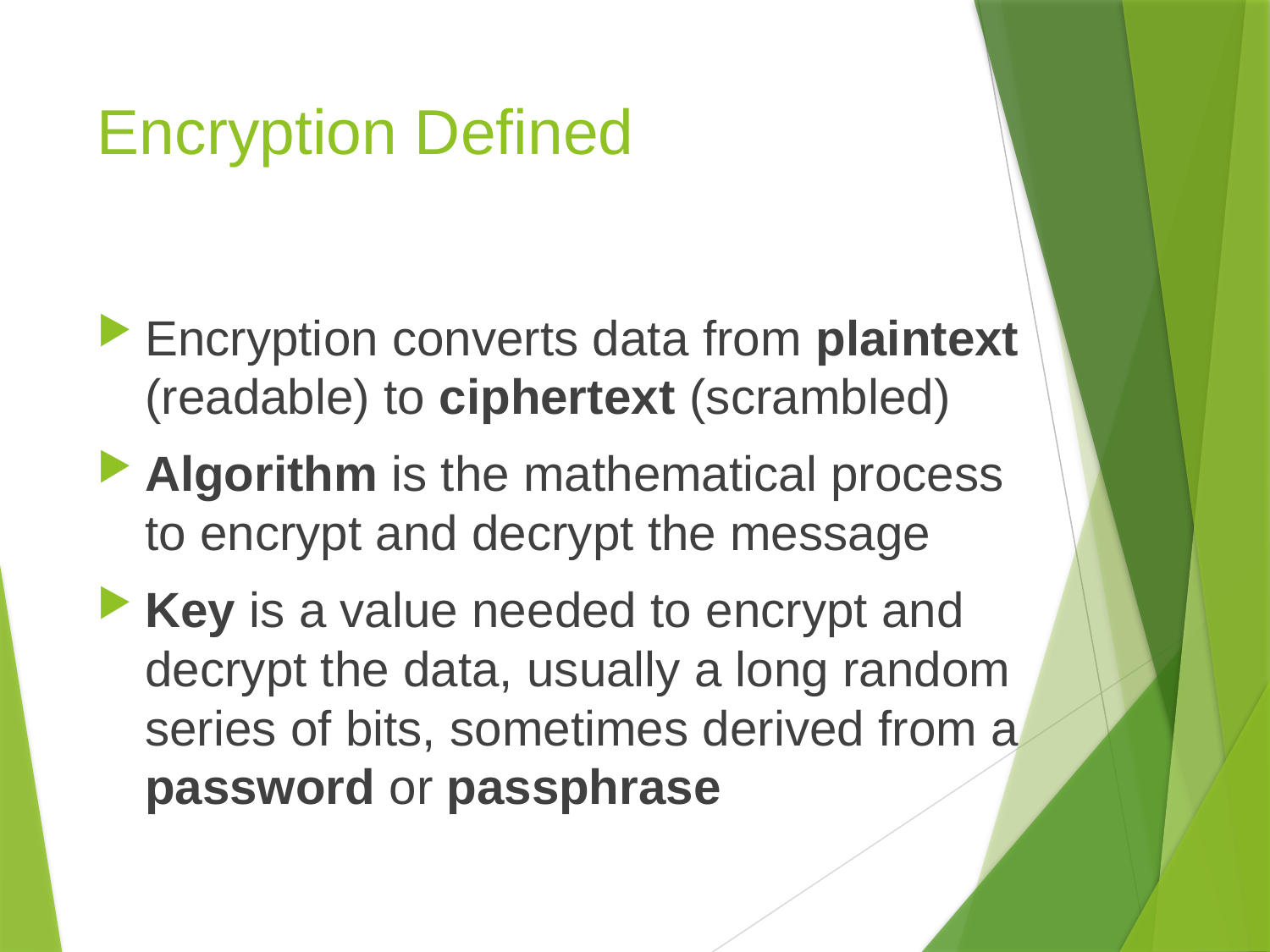

# Encryption Defined
Encryption converts data from plaintext (readable) to ciphertext (scrambled)
Algorithm is the mathematical process to encrypt and decrypt the message
Key is a value needed to encrypt and decrypt the data, usually a long random series of bits, sometimes derived from a password or passphrase